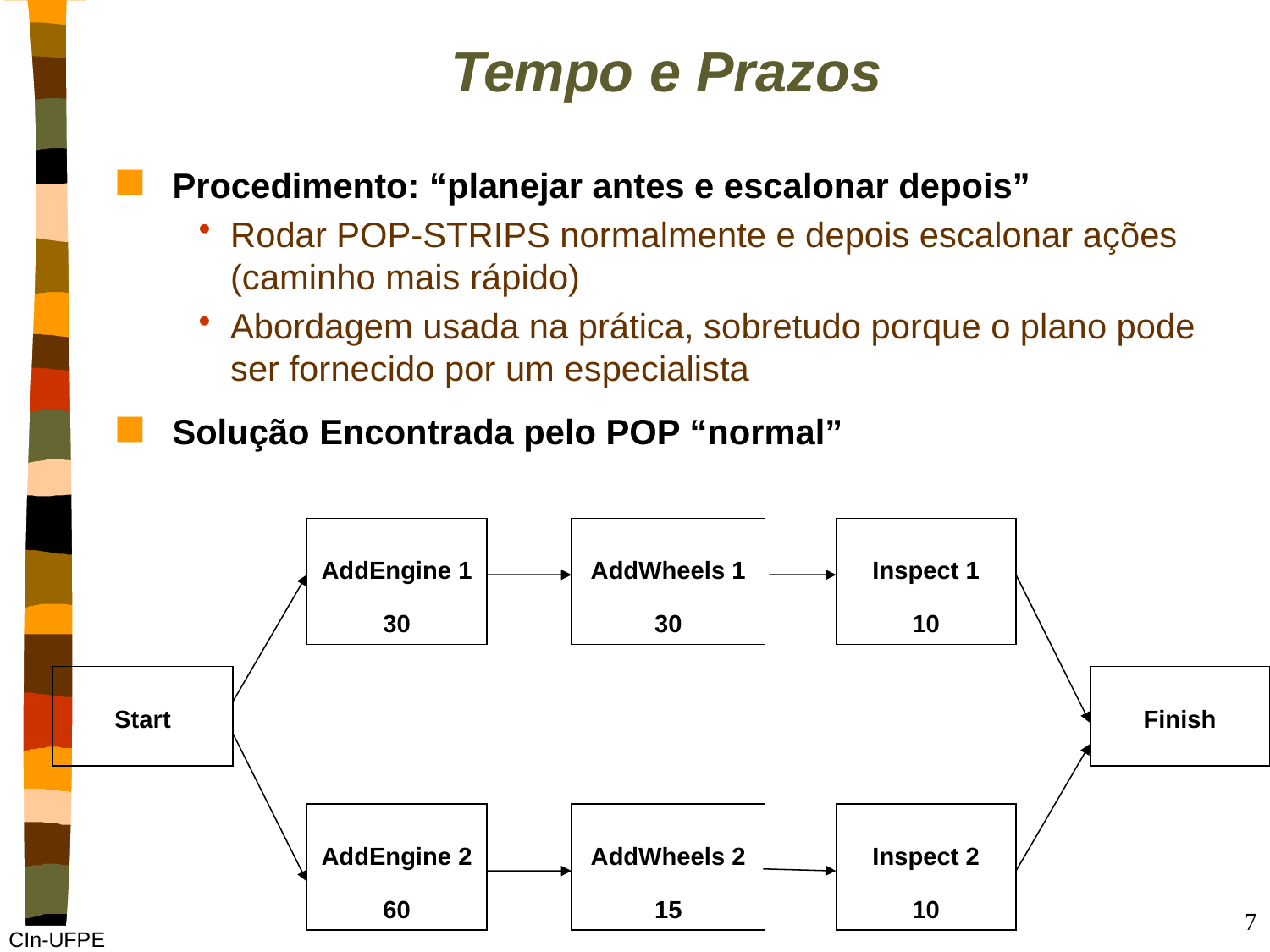

# Tempo e Prazos
Procedimento: “planejar antes e escalonar depois”
Rodar POP-STRIPS normalmente e depois escalonar ações (caminho mais rápido)
Abordagem usada na prática, sobretudo porque o plano pode ser fornecido por um especialista
Solução Encontrada pelo POP “normal”

AddEngine 1

30

AddWheels 1

30

Inspect 1

10

Start

Finish

AddEngine 2

60

AddWheels 2

15

Inspect 2

10

7